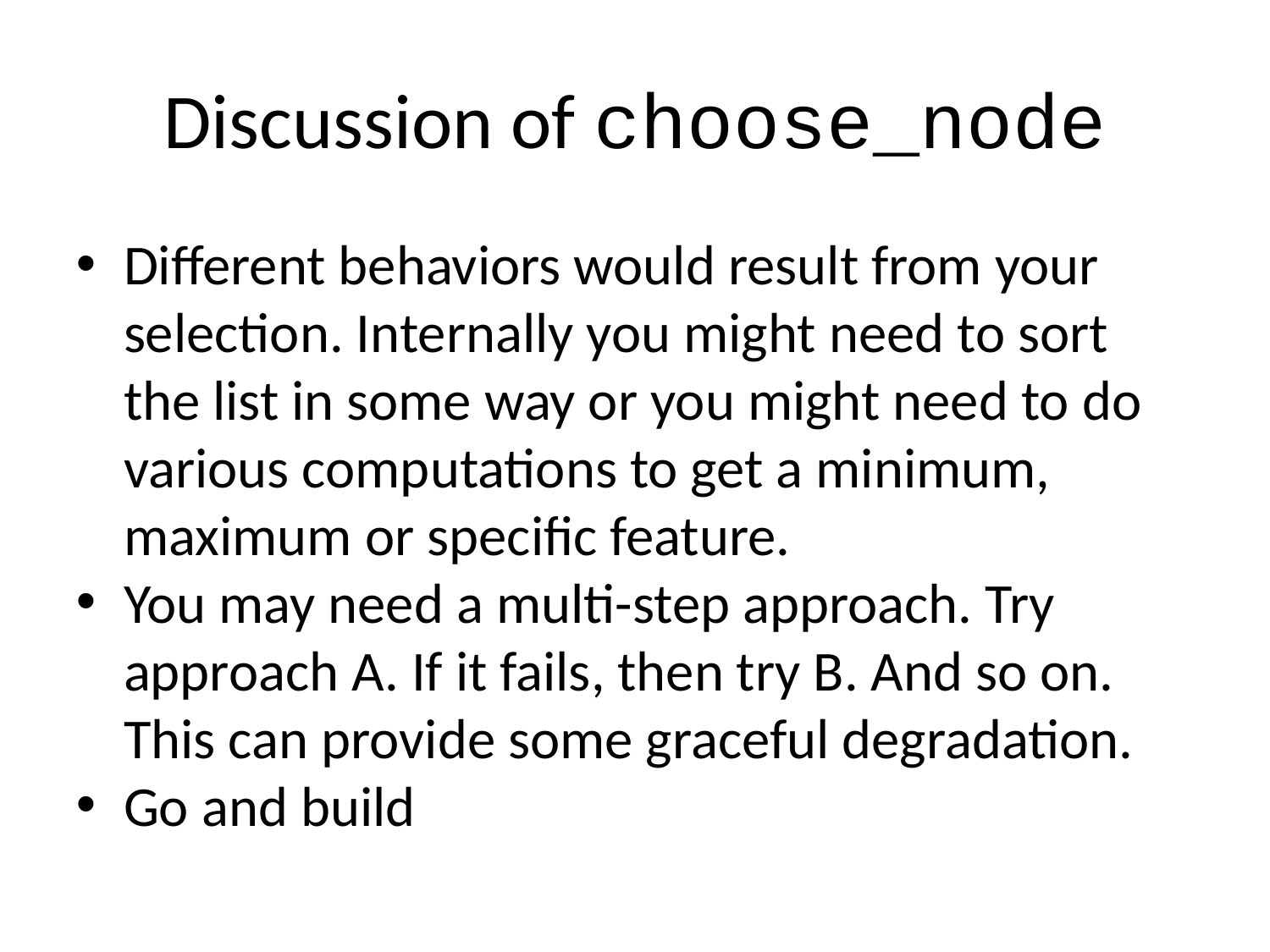

Discussion of choose_node
Different behaviors would result from your selection. Internally you might need to sort the list in some way or you might need to do various computations to get a minimum, maximum or specific feature.
You may need a multi-step approach. Try approach A. If it fails, then try B. And so on. This can provide some graceful degradation.
Go and build